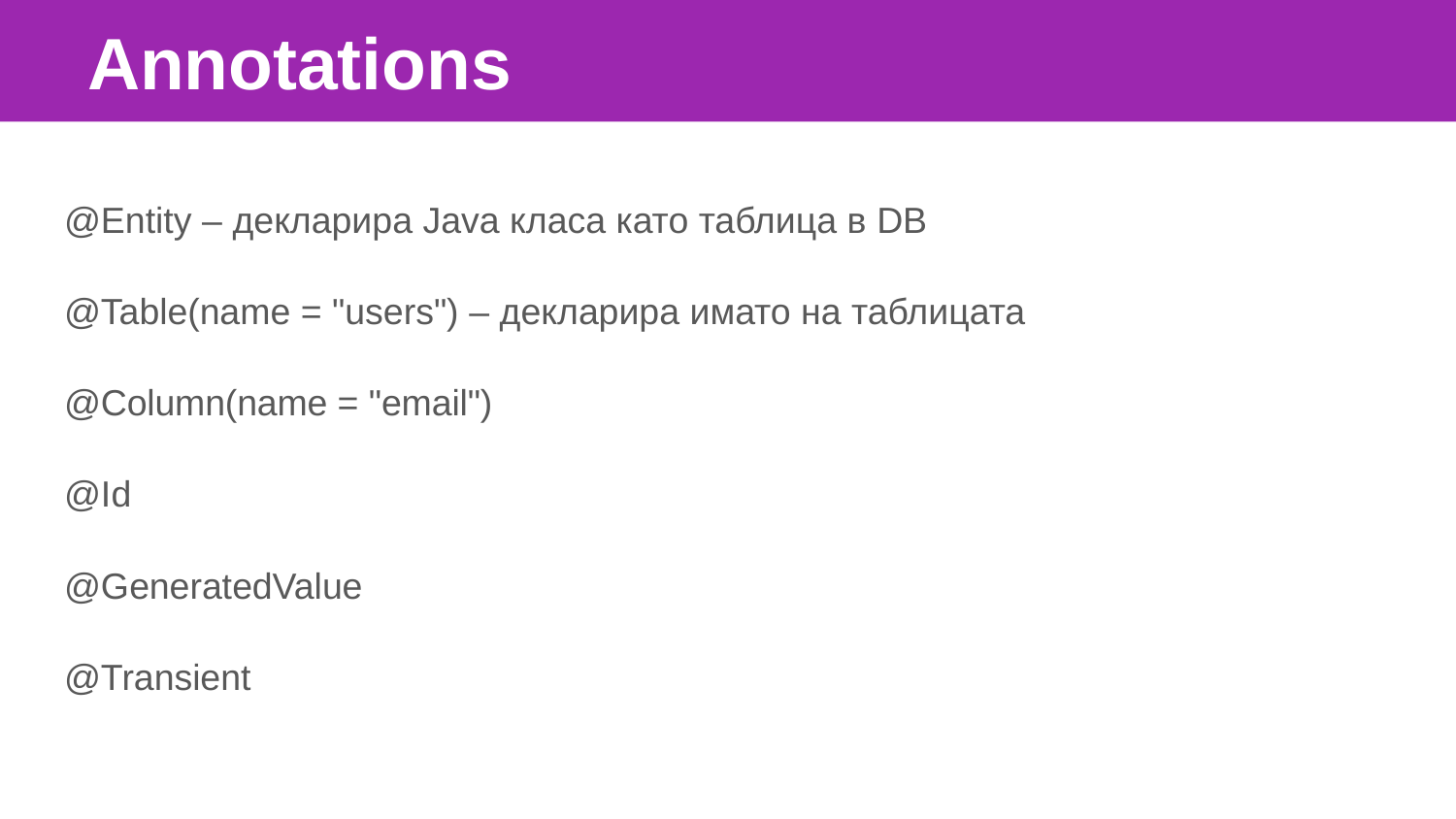

# Annotations
@Entity – декларира Java класа като таблица в DB

@Table(name = "users") – декларира имато на таблицата

@Column(name = "email")

@Id

@GeneratedValue

@Transient